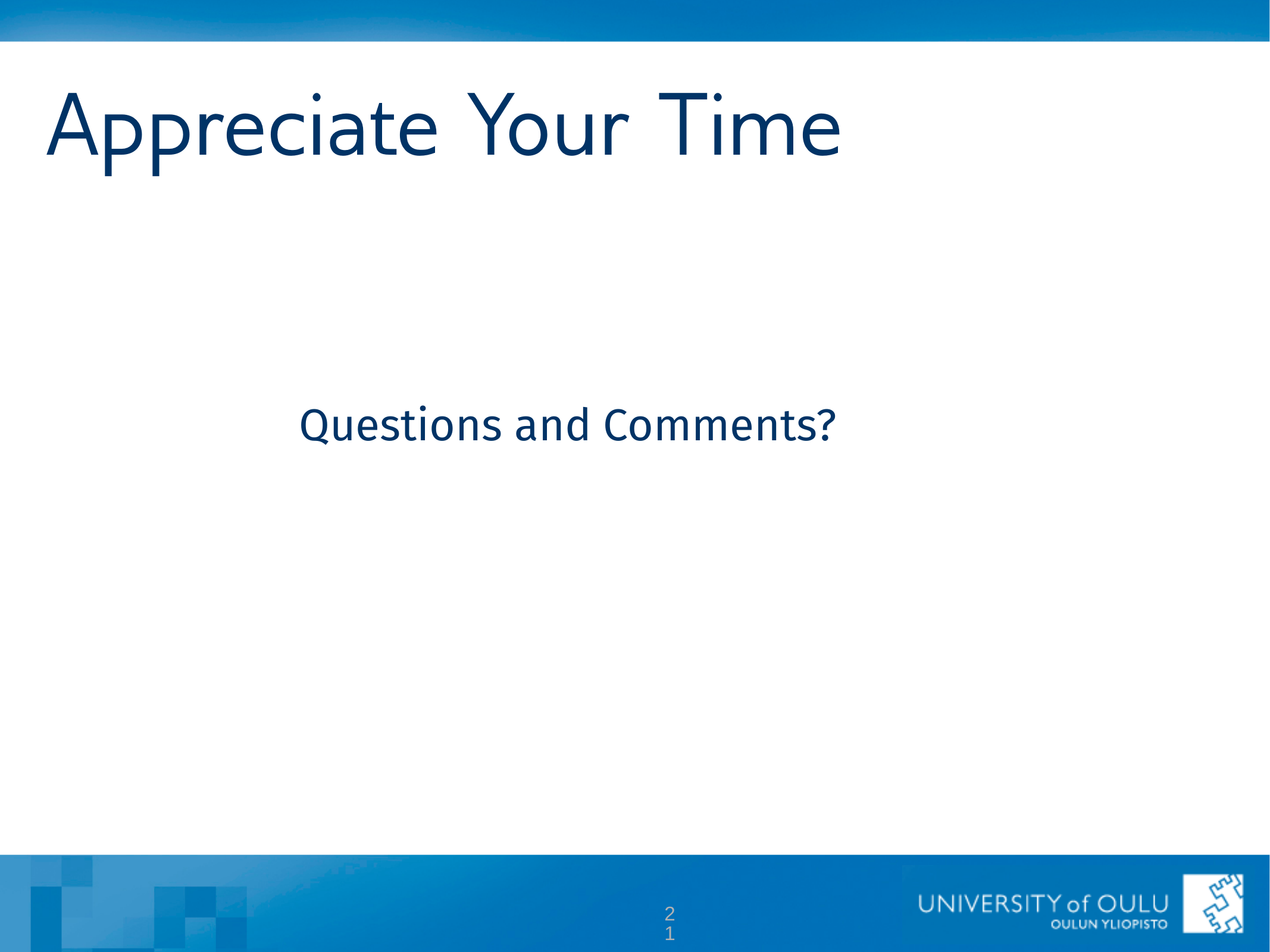

# Appreciate Your Time
Questions and Comments?
21